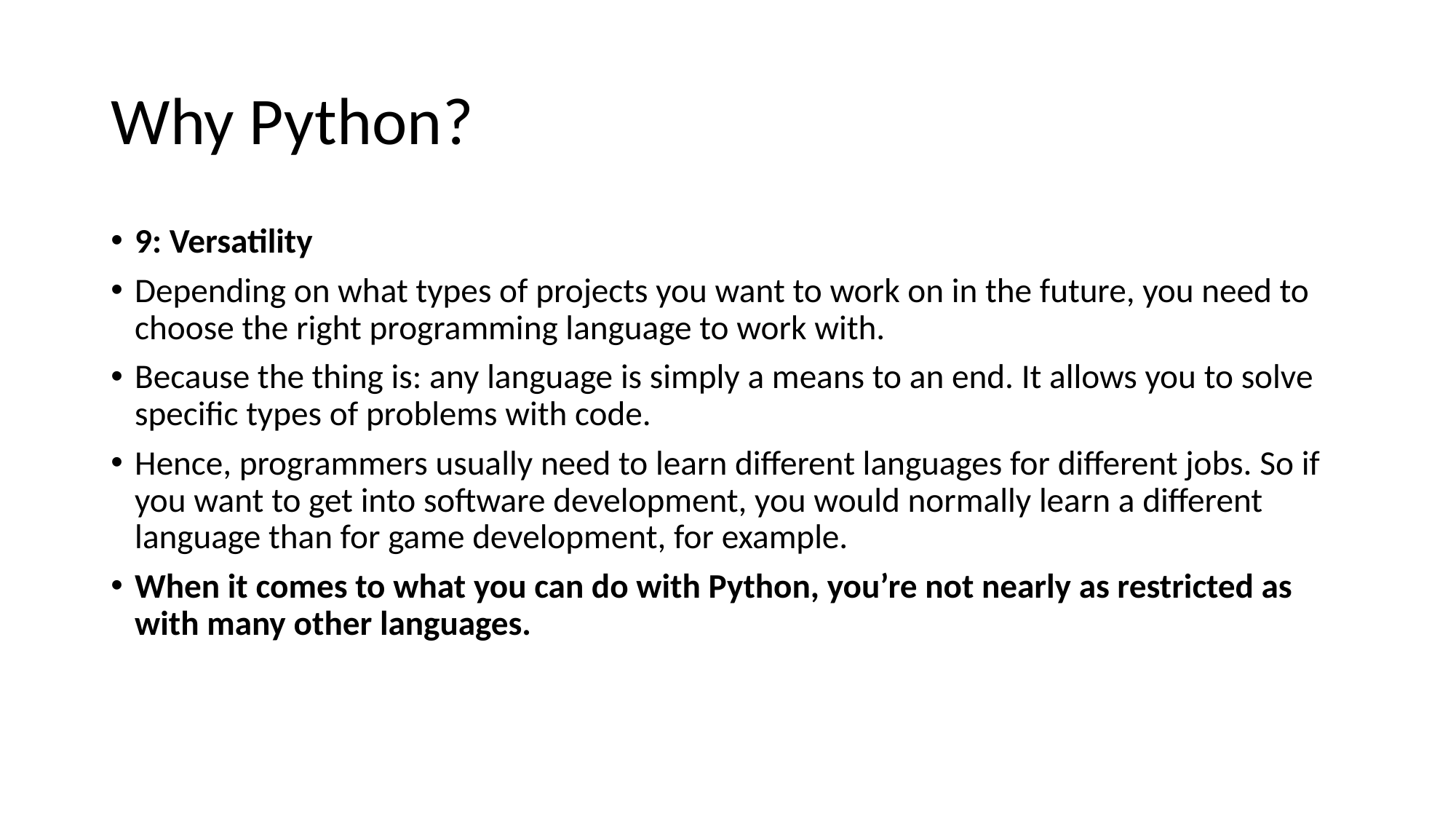

# Why Python?
9: Versatility
Depending on what types of projects you want to work on in the future, you need to choose the right programming language to work with.
Because the thing is: any language is simply a means to an end. It allows you to solve specific types of problems with code.
Hence, programmers usually need to learn different languages for different jobs. So if you want to get into software development, you would normally learn a different language than for game development, for example.
When it comes to what you can do with Python, you’re not nearly as restricted as with many other languages.